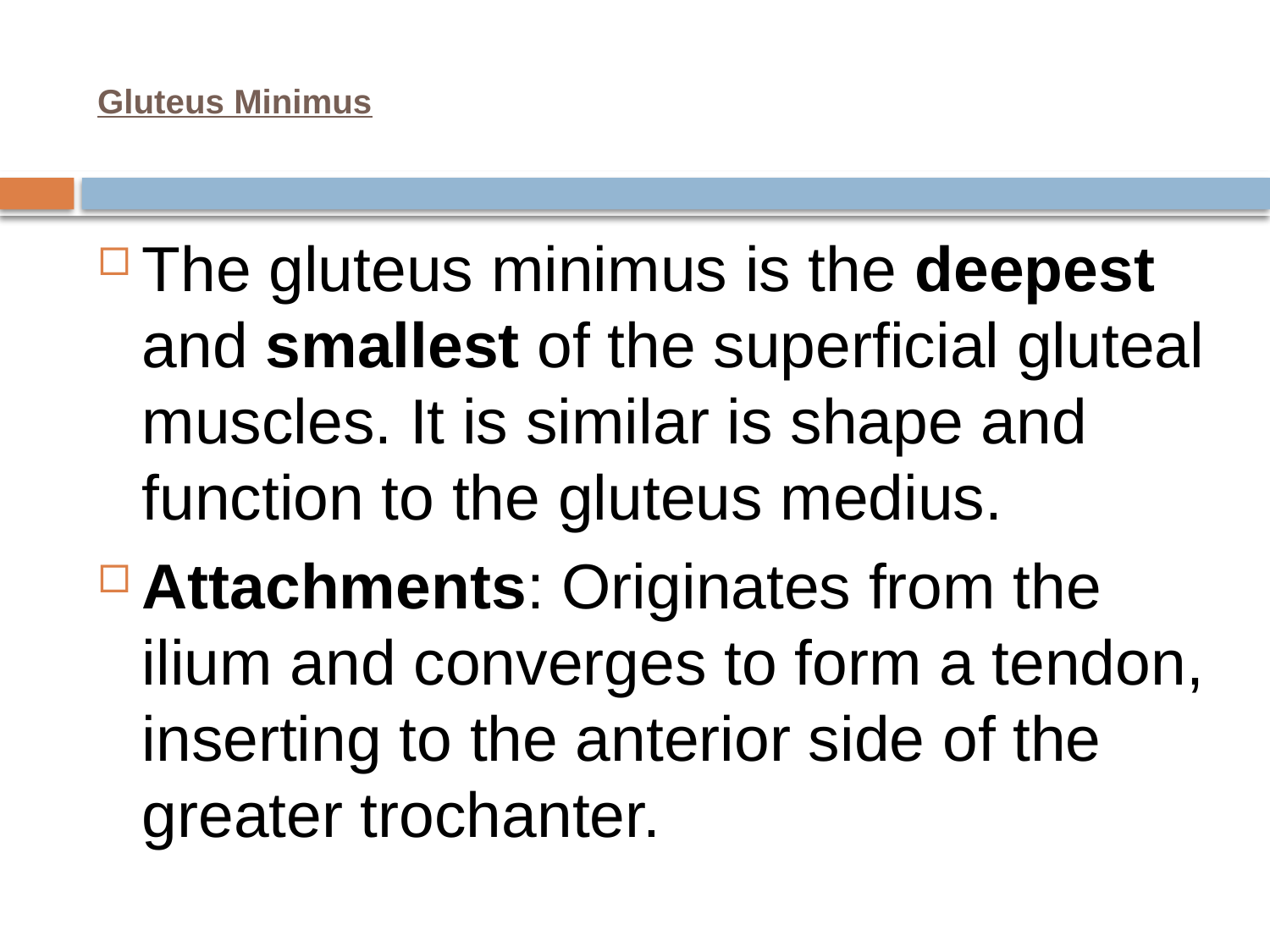

# Gluteus Minimus
The gluteus minimus is the deepest and smallest of the superficial gluteal muscles. It is similar is shape and function to the gluteus medius.
Attachments: Originates from the ilium and converges to form a tendon, inserting to the anterior side of the greater trochanter.